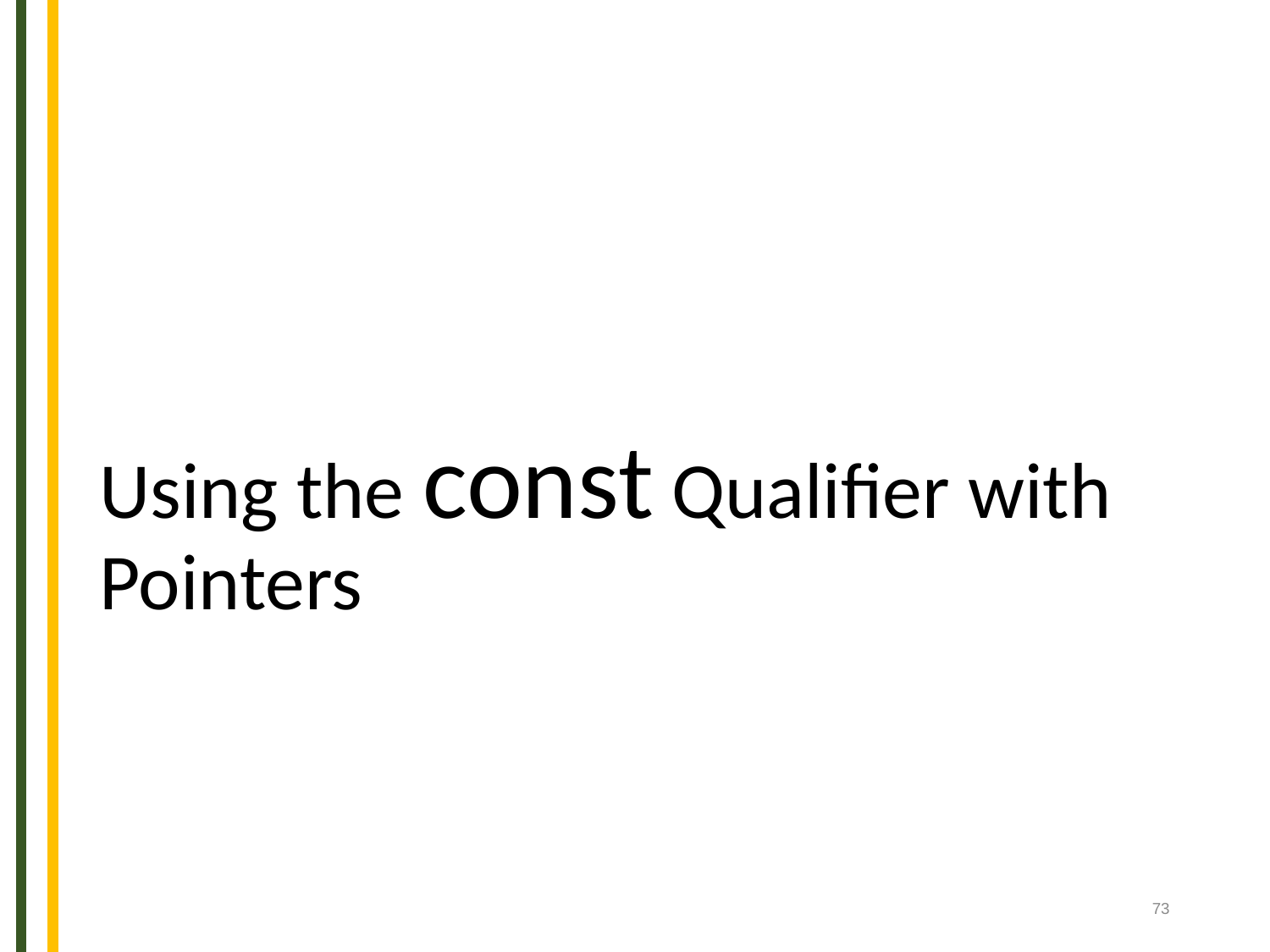

# Using the const Qualifier with Pointers

73